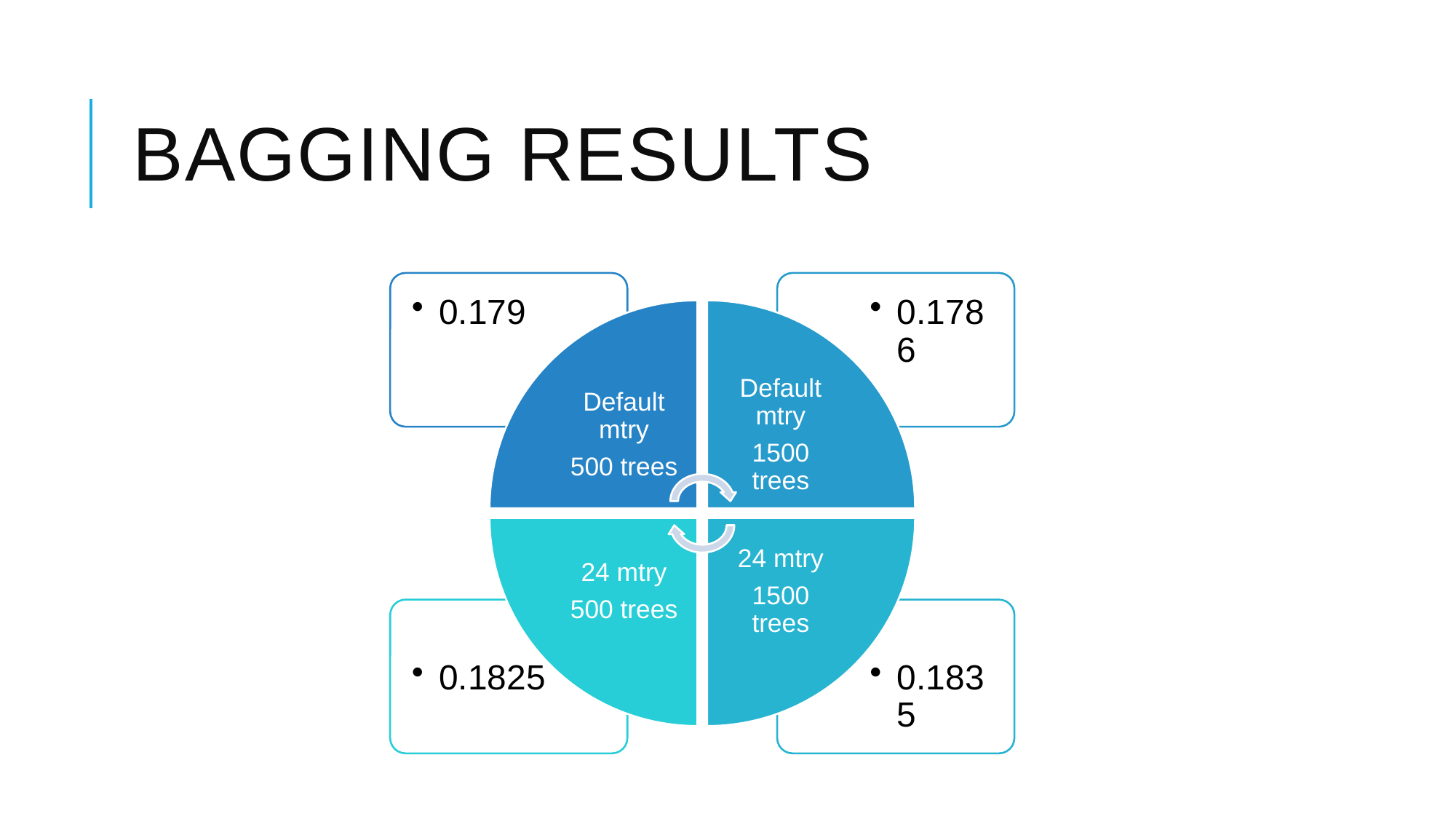

# Bagging results
0.1835
0.1825
0.1786
0.179
Default mtry
500 trees
Default mtry
1500 trees
24 mtry
1500 trees
24 mtry
500 trees